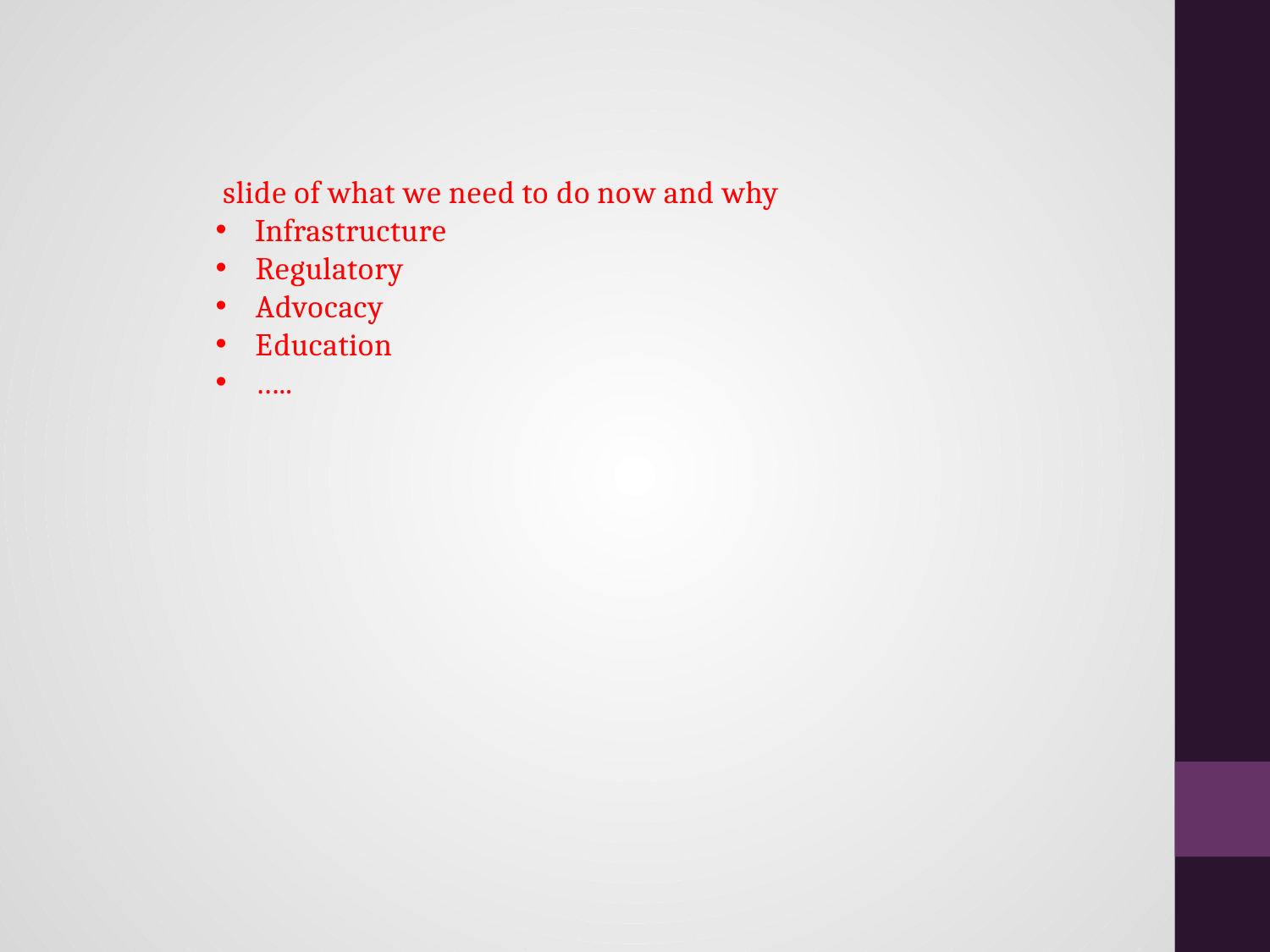

slide of what we need to do now and why
Infrastructure
Regulatory
Advocacy
Education
…..